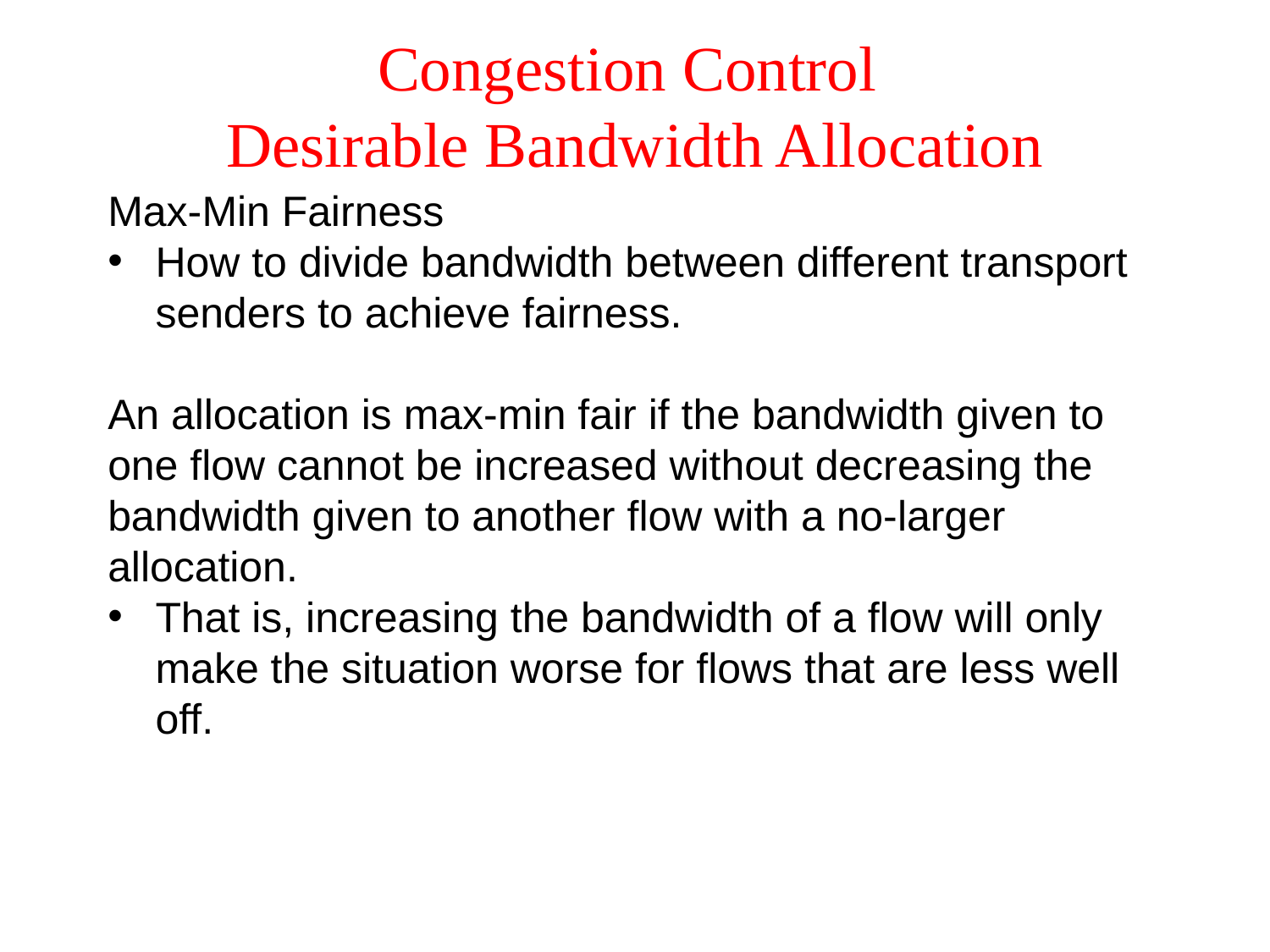

# Congestion Control Desirable Bandwidth Allocation
Max-Min Fairness
How to divide bandwidth between different transport senders to achieve fairness.

An allocation is max-min fair if the bandwidth given to one flow cannot be increased without decreasing the bandwidth given to another flow with a no-larger allocation.
That is, increasing the bandwidth of a flow will only make the situation worse for flows that are less well off.